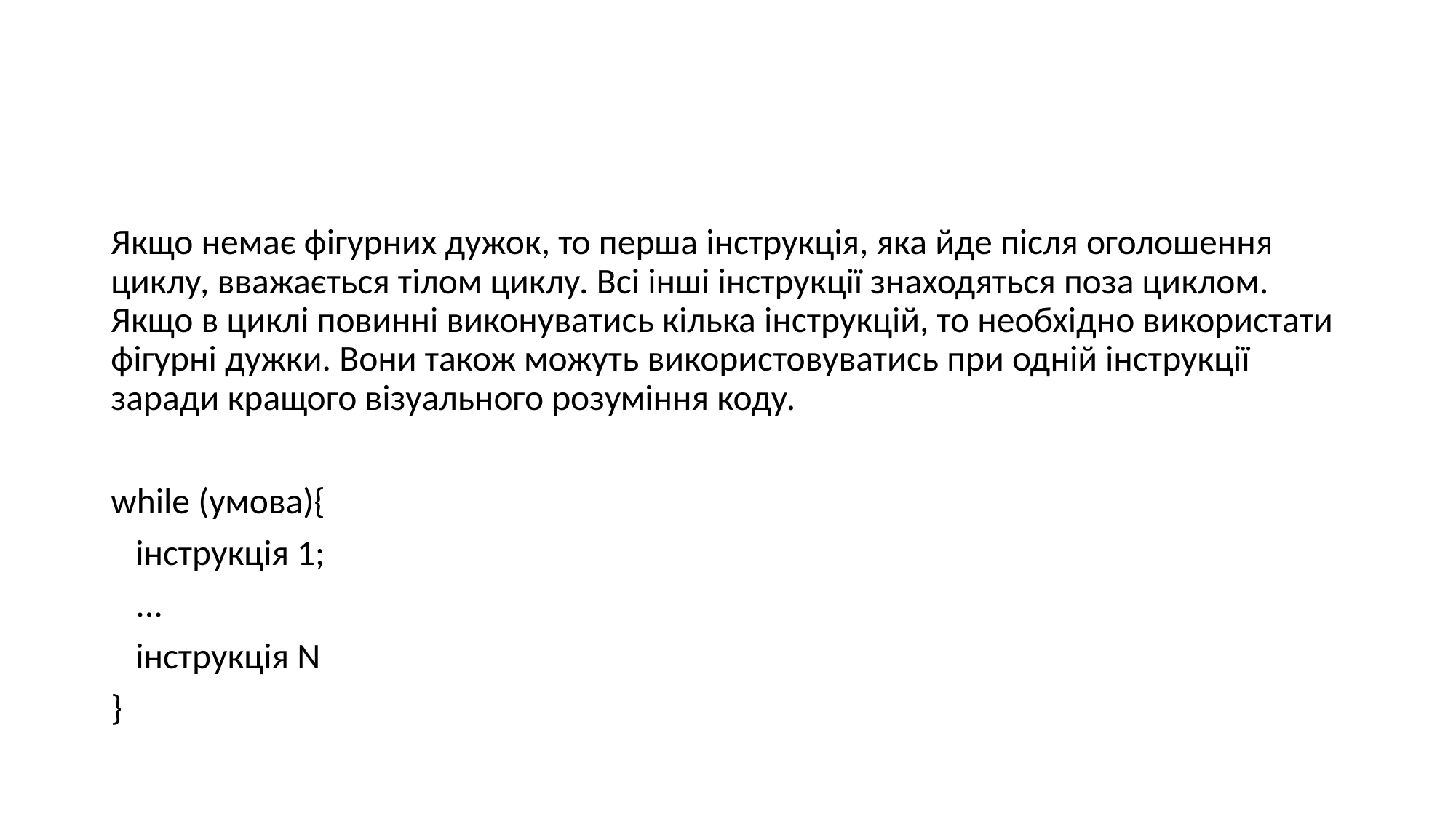

#
Якщо немає фігурних дужок, то перша інструкція, яка йде після оголошення циклу, вважається тілом циклу. Всі інші інструкції знаходяться поза циклом. Якщо в циклі повинні виконуватись кілька інструкцій, то необхідно використати фігурні дужки. Вони також можуть використовуватись при одній інструкції заради кращого візуального розуміння коду.

while (умова){
   інструкція 1;
   ...
   інструкція N
}